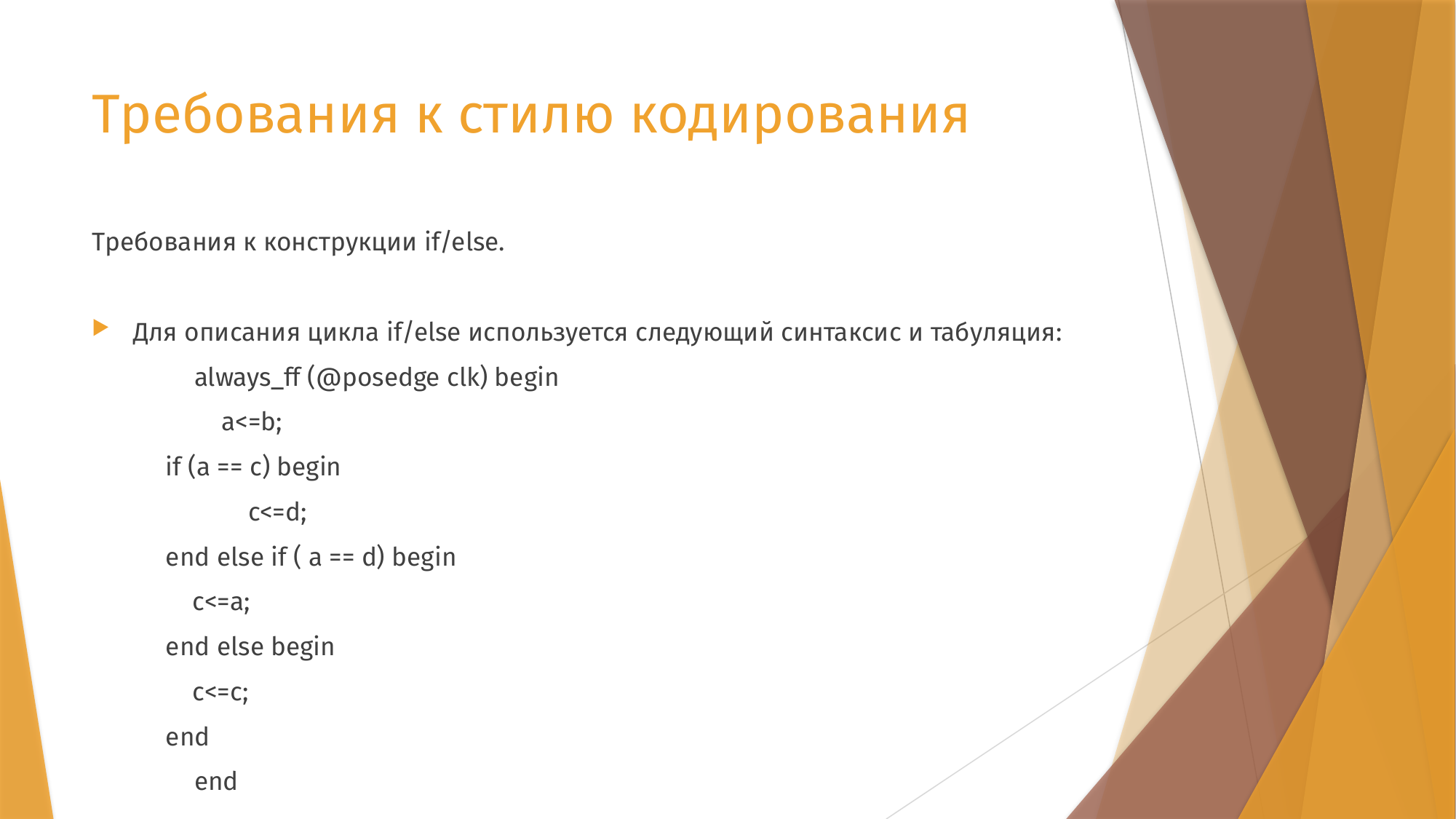

# Требования к стилю кодирования
Требования к конструкции if/else.

Для описания цикла if/else используется следующий синтаксис и табуляция:
	always_ff (@posedge clk) begin
	    a<=b;
           if (a == c) begin
	        c<=d;
           end else if ( a == d) begin
               c<=a;
           end else begin
               c<=c;
           end
	end